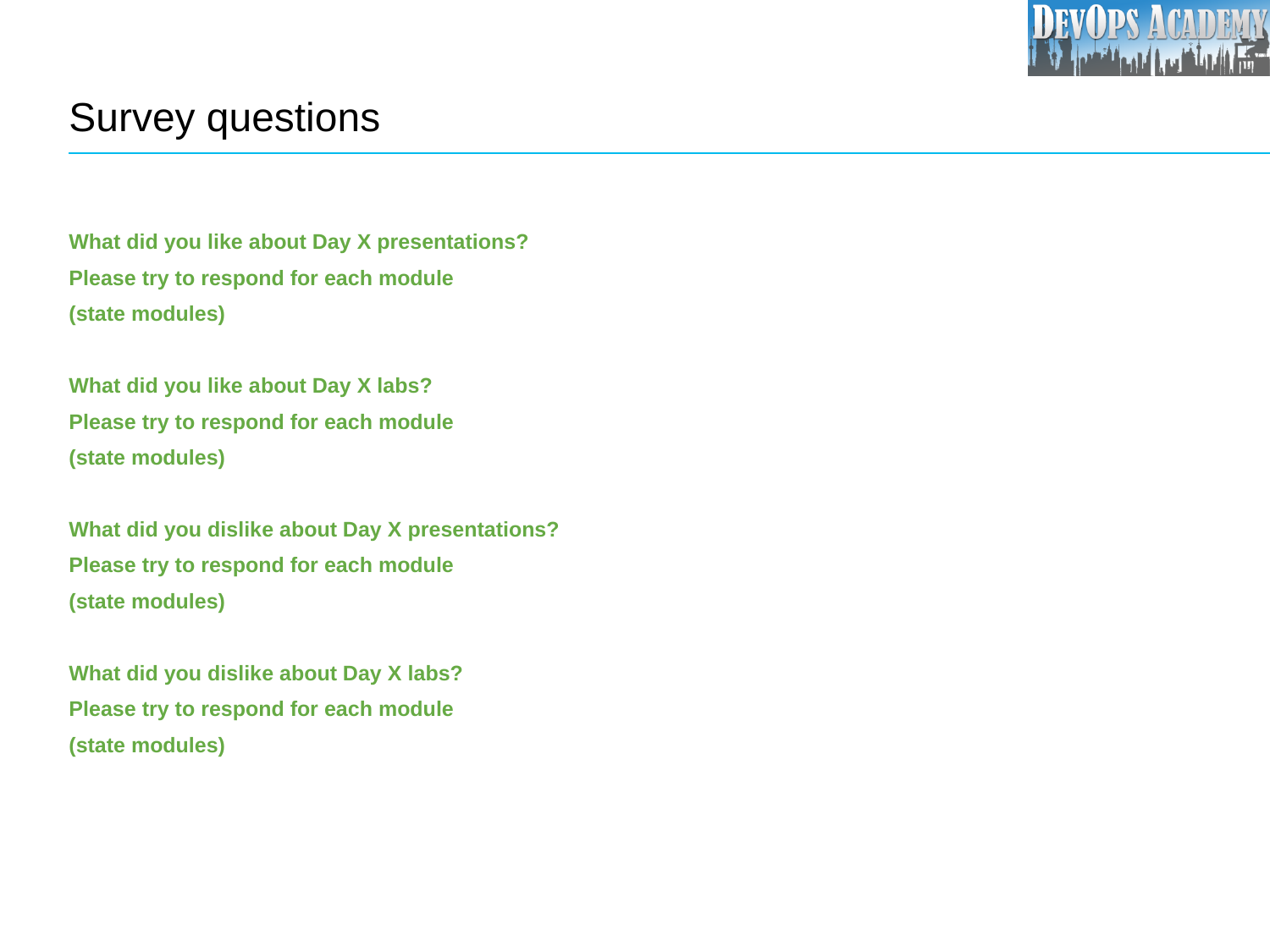

# Survey questions
What did you like about Day X presentations?
Please try to respond for each module
(state modules)

What did you like about Day X labs?
Please try to respond for each module
(state modules)

What did you dislike about Day X presentations?
Please try to respond for each module
(state modules)

What did you dislike about Day X labs?
Please try to respond for each module
(state modules)